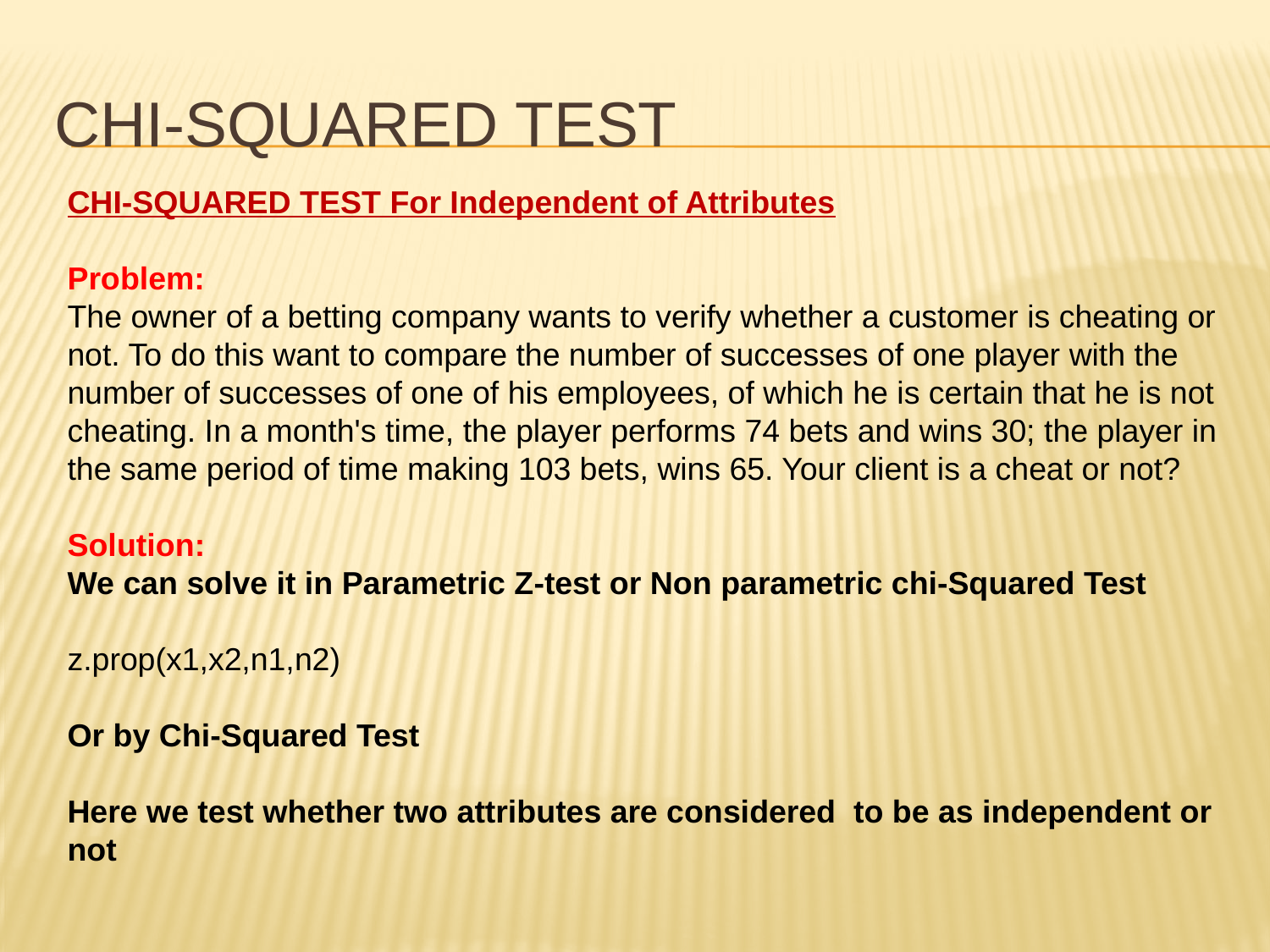

# CHI-Squared TEST
CHI-SQUARED TEST For Independent of Attributes

Problem:
The owner of a betting company wants to verify whether a customer is cheating or not. To do this want to compare the number of successes of one player with the number of successes of one of his employees, of which he is certain that he is not cheating. In a month's time, the player performs 74 bets and wins 30; the player in the same period of time making 103 bets, wins 65. Your client is a cheat or not?

Solution:
We can solve it in Parametric Z-test or Non parametric chi-Squared Test

z.prop(x1,x2,n1,n2)

Or by Chi-Squared Test

Here we test whether two attributes are considered  to be as independent or not